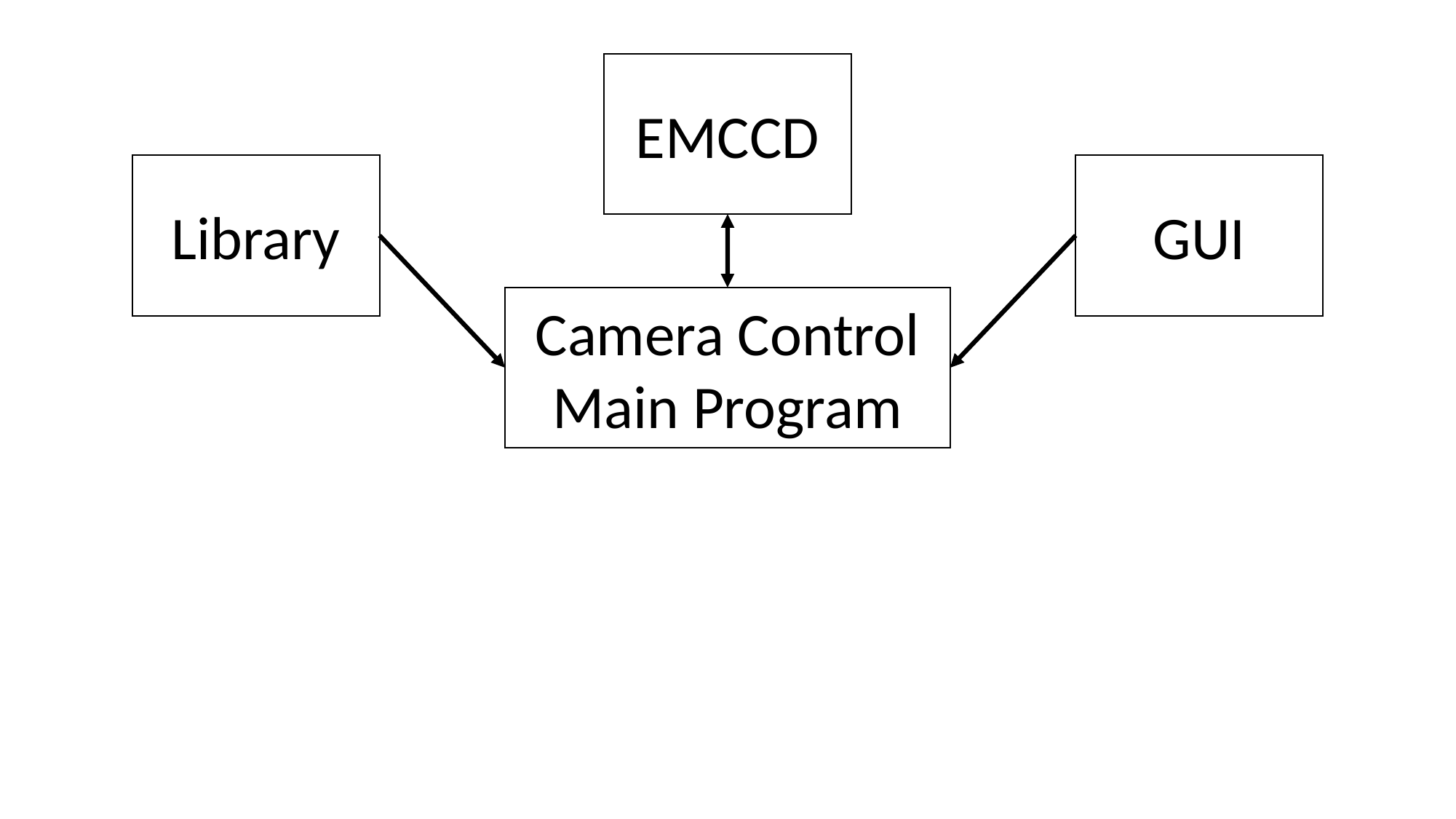

EMCCD
Library
GUI
Camera Control Main Program